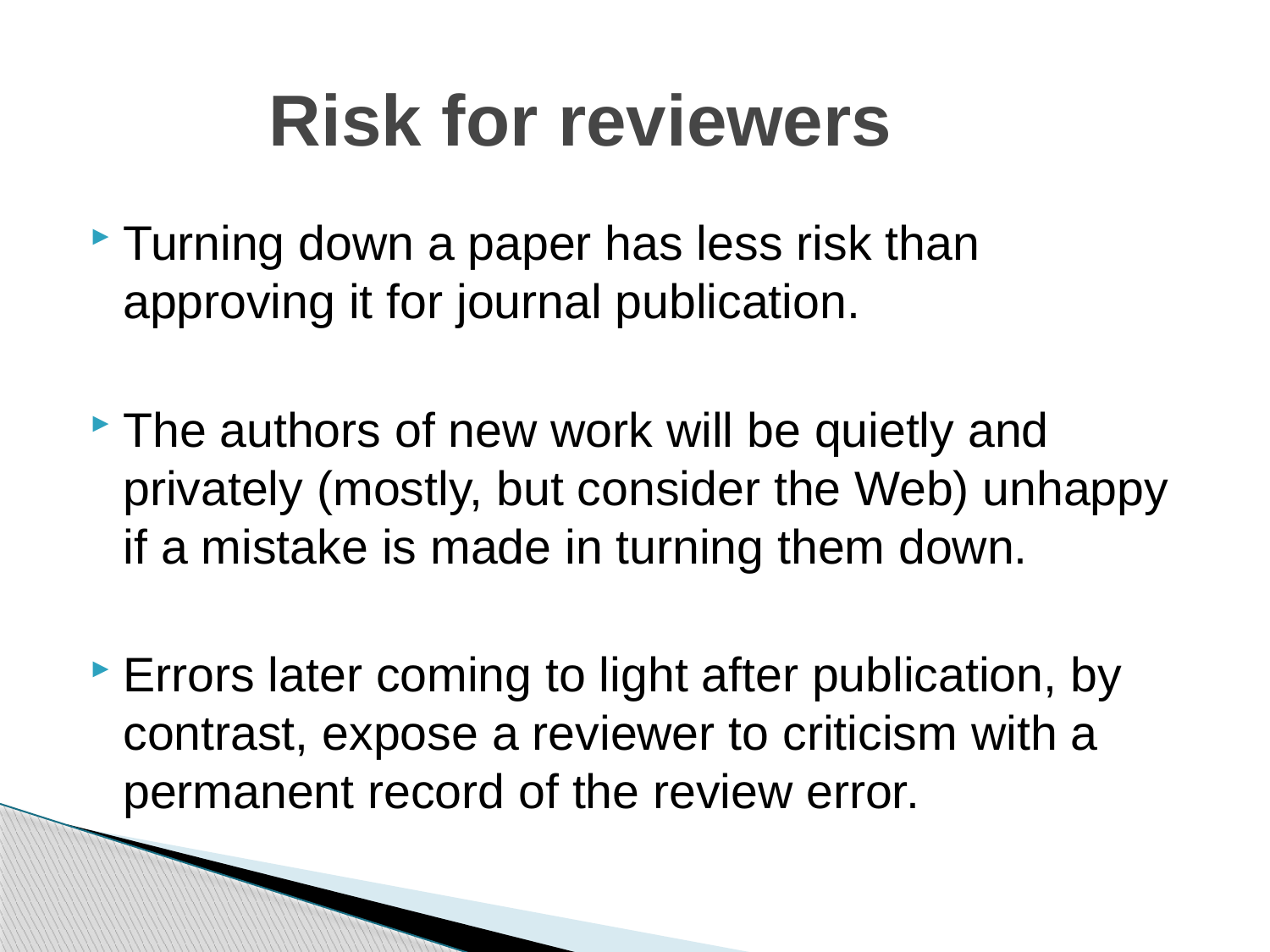

# Risk for reviewers
Turning down a paper has less risk than approving it for journal publication.

The authors of new work will be quietly and privately (mostly, but consider the Web) unhappy if a mistake is made in turning them down.

Errors later coming to light after publication, by contrast, expose a reviewer to criticism with a permanent record of the review error.